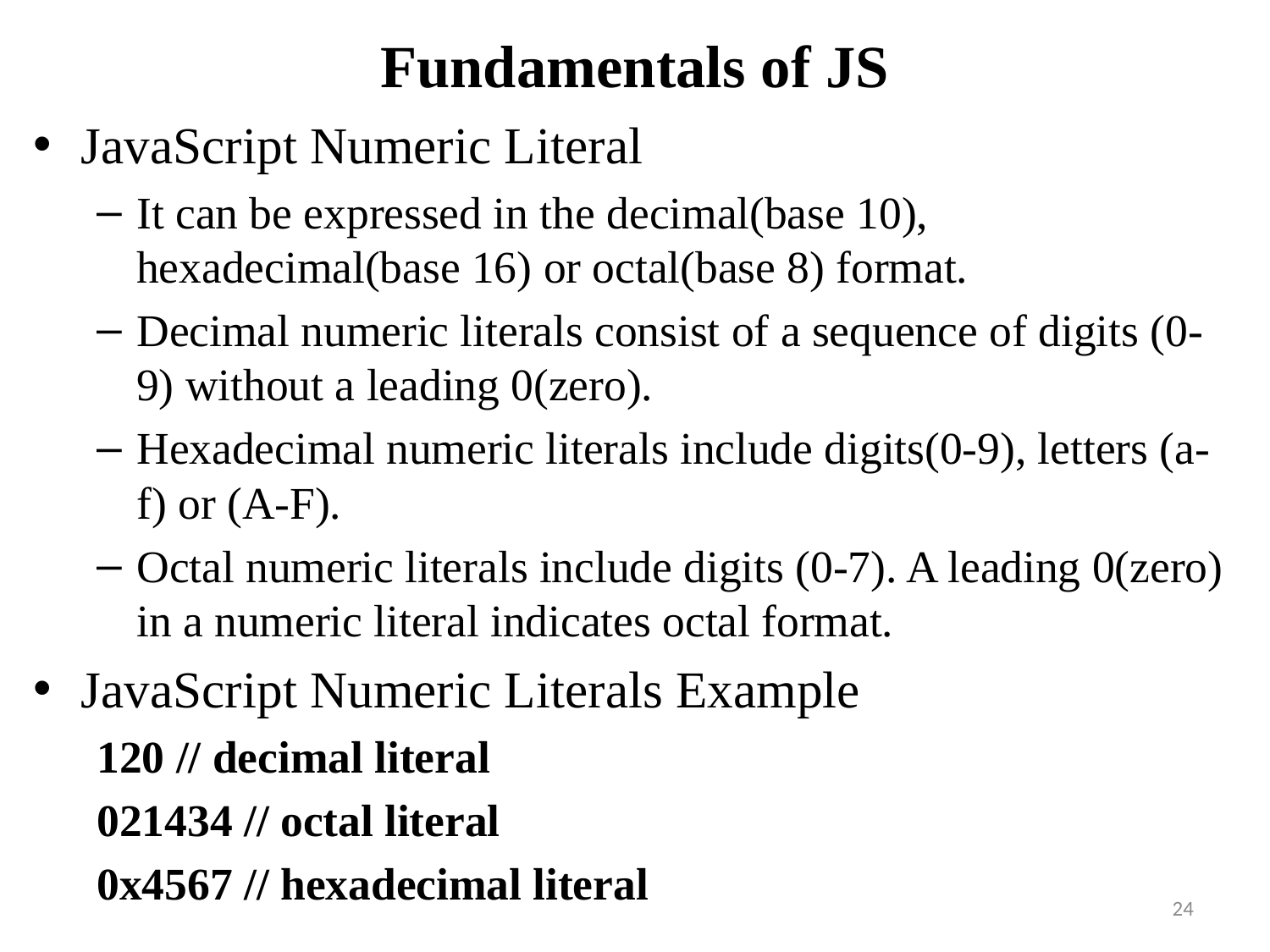

# Fundamentals of JS
JavaScript Numeric Literal
It can be expressed in the decimal(base 10), hexadecimal(base 16) or octal(base 8) format.
Decimal numeric literals consist of a sequence of digits (0-9) without a leading 0(zero).
Hexadecimal numeric literals include digits(0-9), letters (a-f) or (A-F).
Octal numeric literals include digits (0-7). A leading 0(zero) in a numeric literal indicates octal format.
JavaScript Numeric Literals Example
120 // decimal literal
021434 // octal literal
0x4567 // hexadecimal literal

24